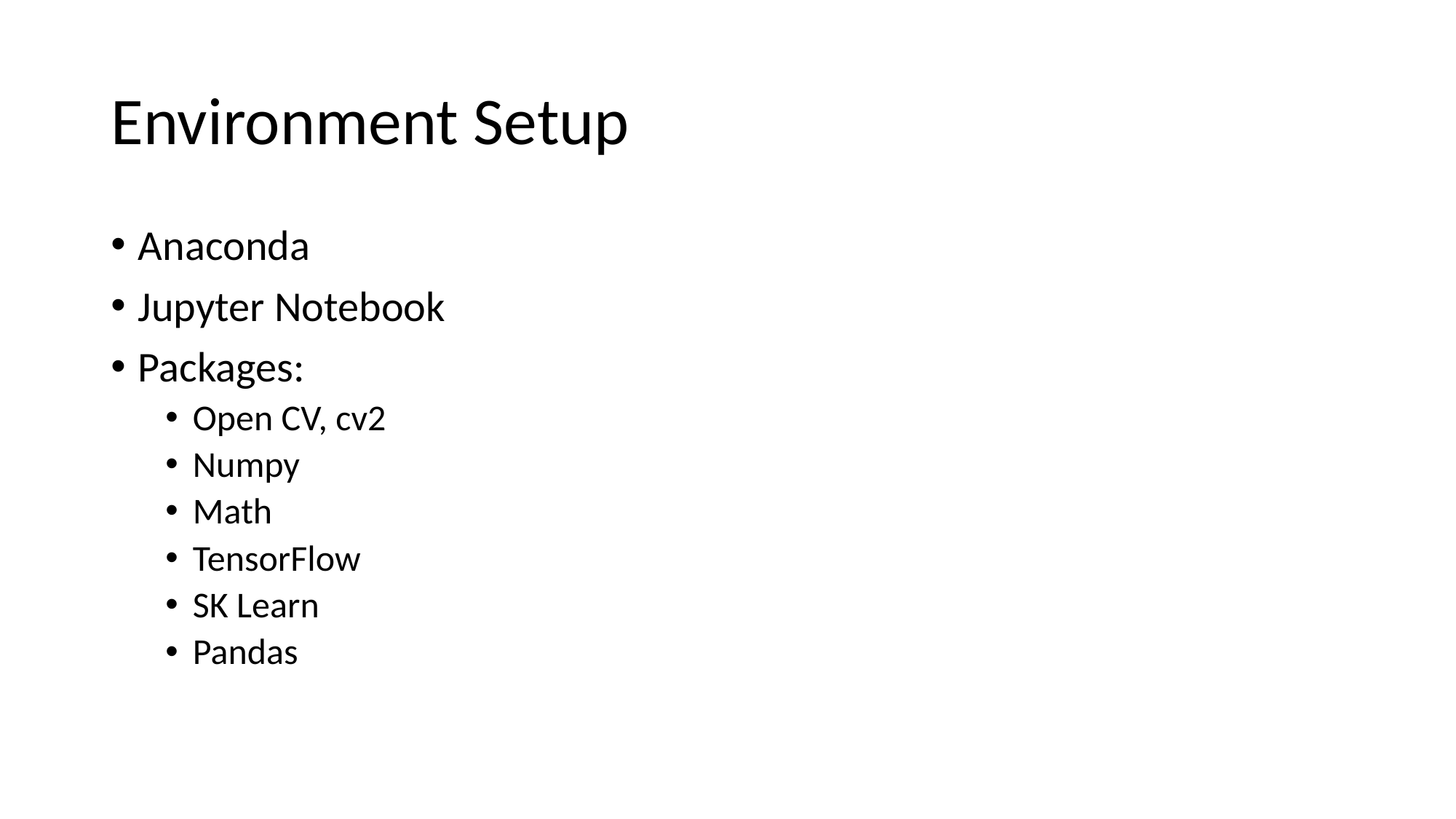

# Environment Setup
Anaconda
Jupyter Notebook
Packages:
Open CV, cv2
Numpy
Math
TensorFlow
SK Learn
Pandas